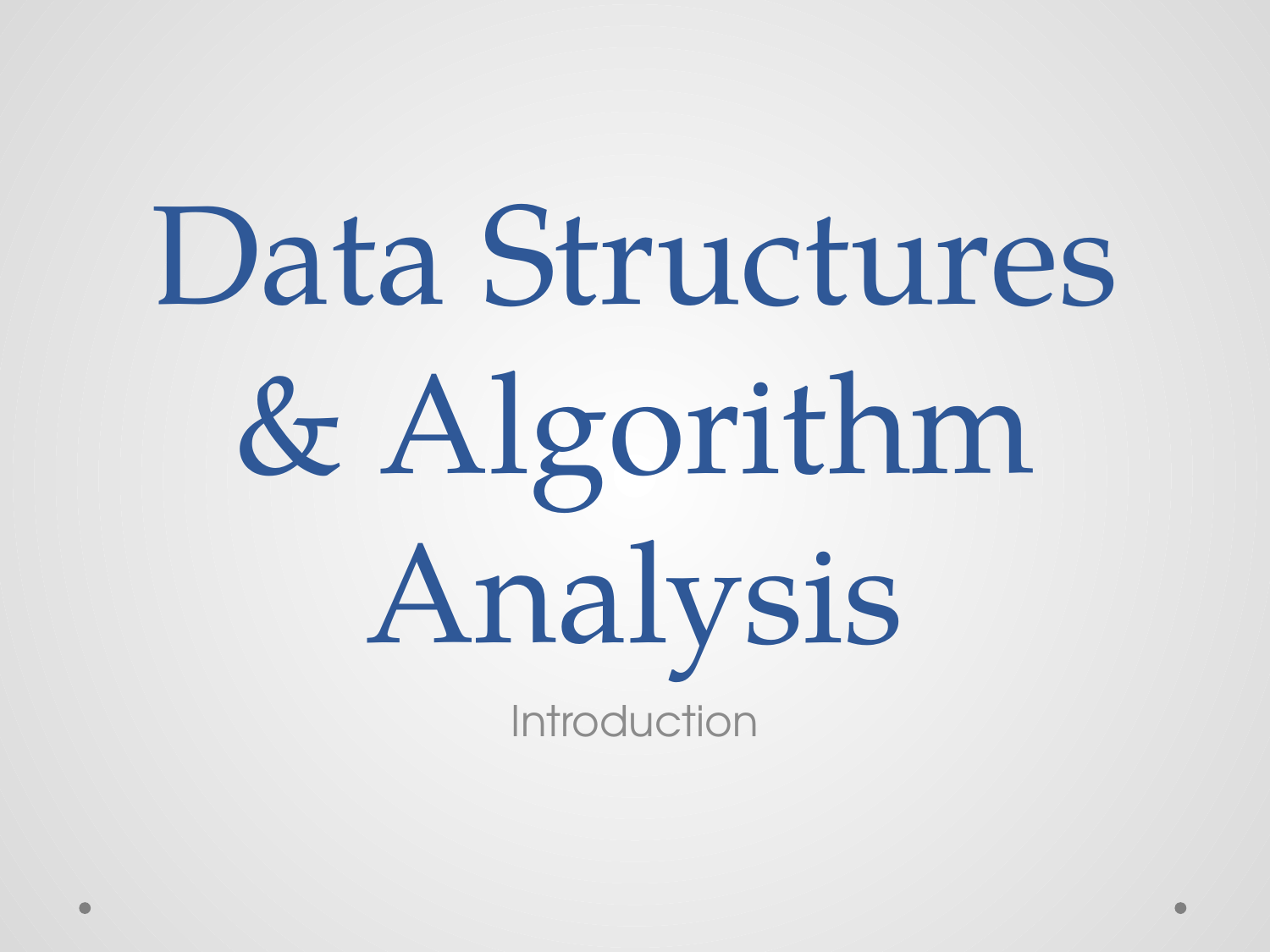

# Data Structures & Algorithm Analysis
Introduction